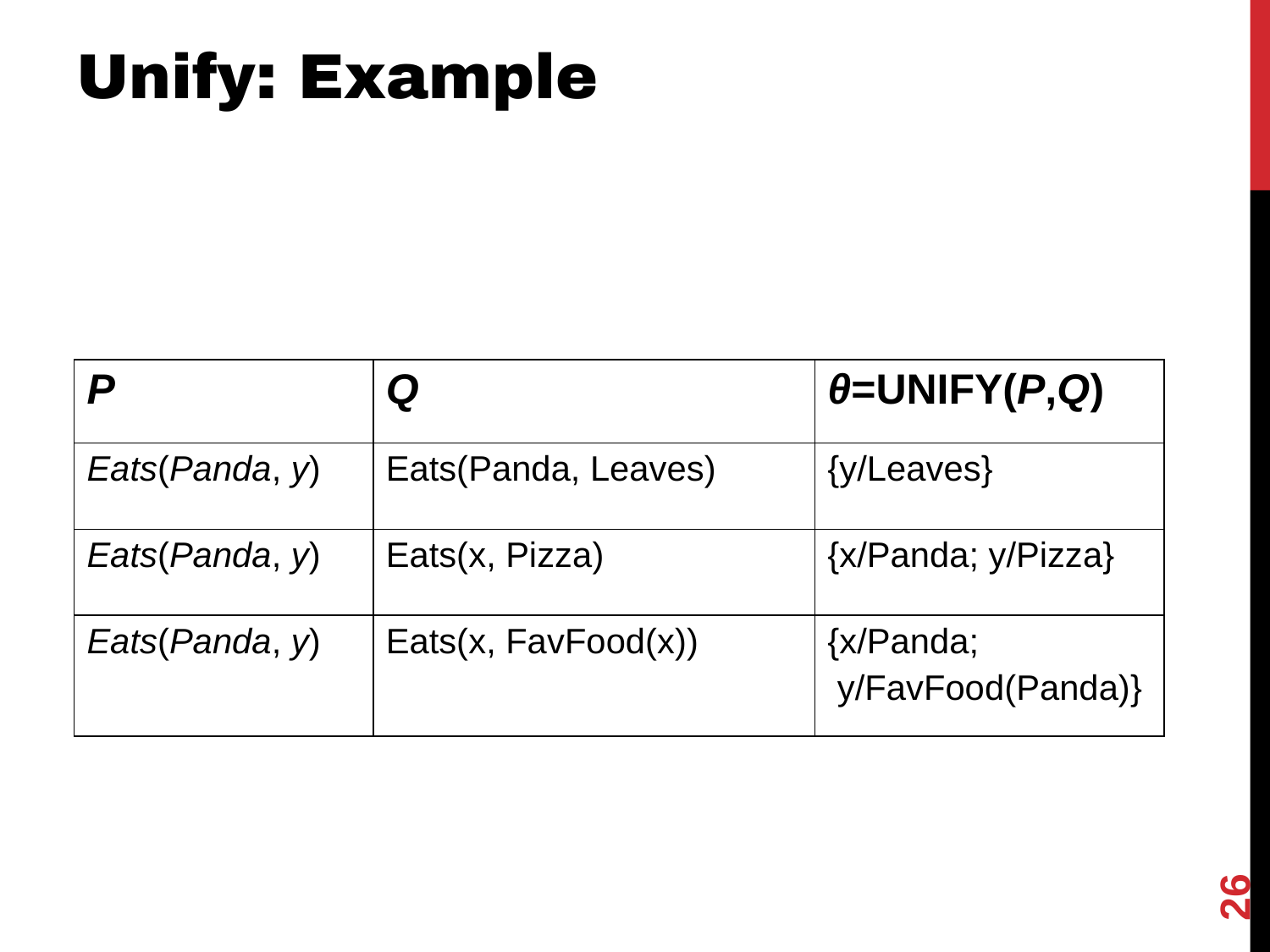

# Unify: Example
| P | Q | θ=UNIFY(P,Q) |
| --- | --- | --- |
| Eats(Panda, y) | Eats(Panda, Leaves) | {y/Leaves} |
| Eats(Panda, y) | Eats(x, Pizza) | {x/Panda; y/Pizza} |
| Eats(Panda, y) | Eats(x, FavFood(x)) | {x/Panda; y/FavFood(Panda)} |
26